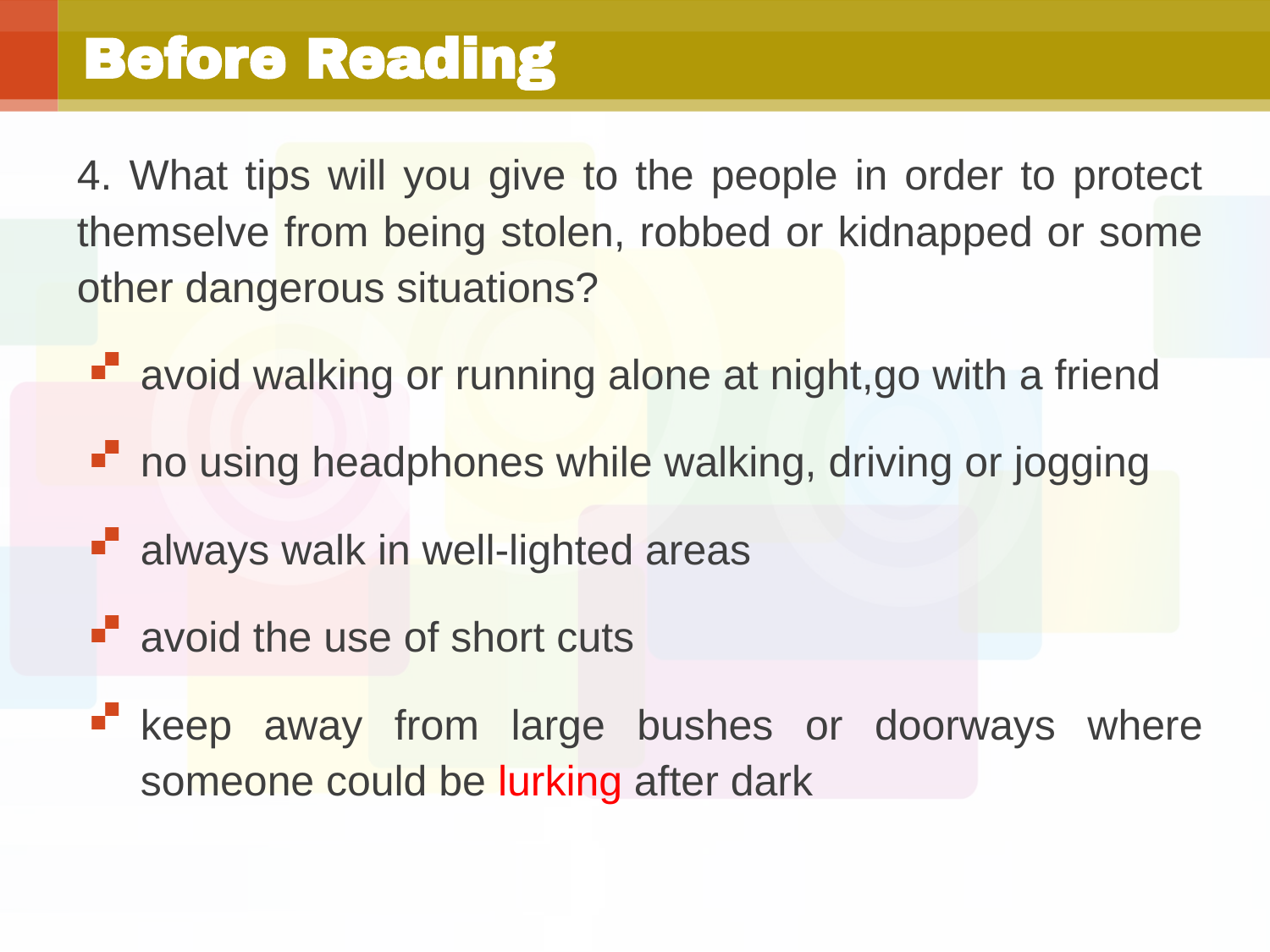

# Before Reading
4. What tips will you give to the people in order to protect themselve from being stolen, robbed or kidnapped or some other dangerous situations?
avoid walking or running alone at night,go with a friend
no using headphones while walking, driving or jogging
always walk in well-lighted areas
avoid the use of short cuts
keep away from large bushes or doorways where someone could be lurking after dark